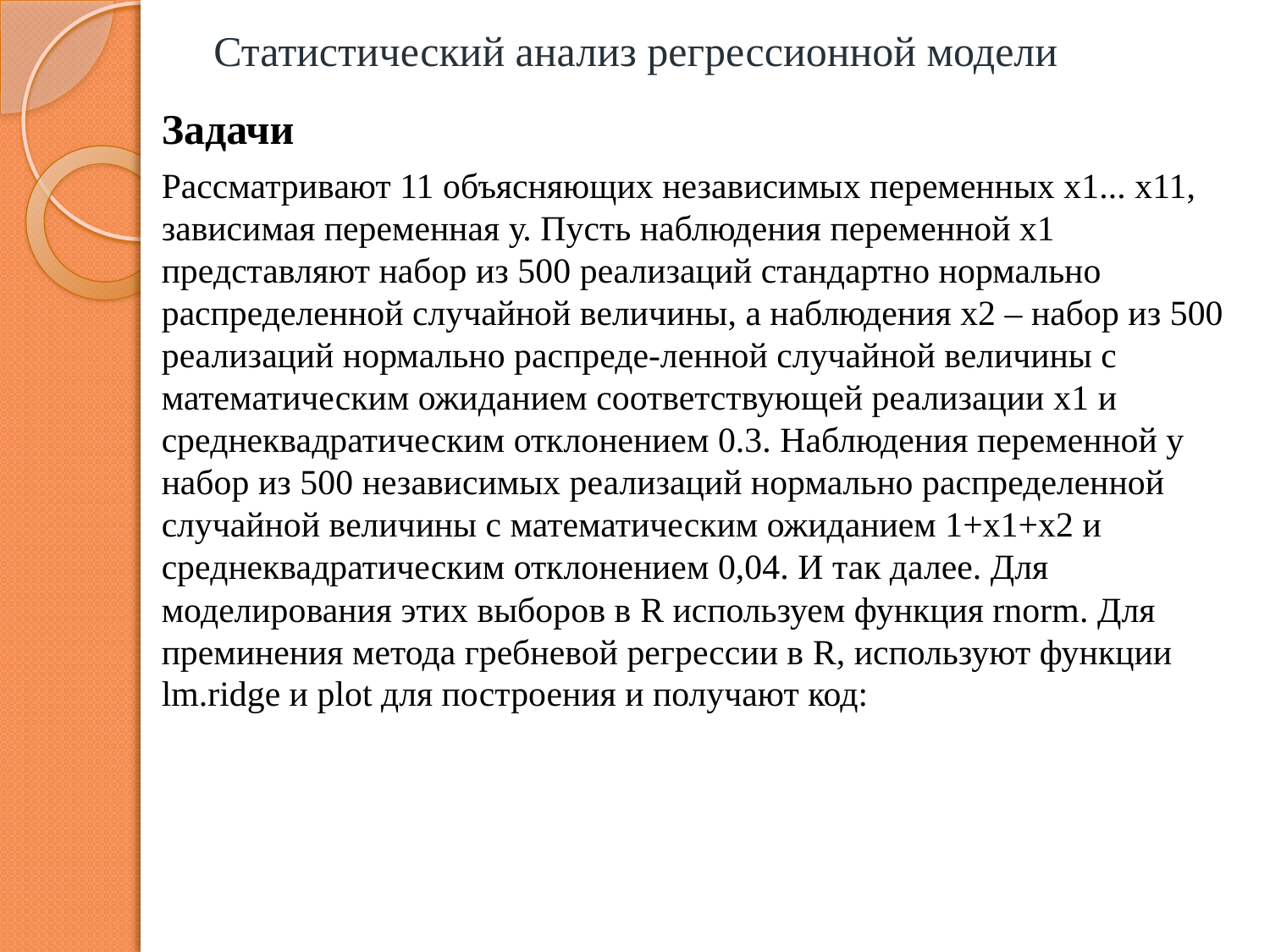

# Статистический анализ регрессионной модели
Задачи
Рассматривают 11 объясняющих независимых переменных х1... х11, зависимая переменная у. Пусть наблюдения переменной х1 представляют набор из 500 реализаций стандартно нормально распределенной случайной величины, а наблюдения х2 – набор из 500 реализаций нормально распреде-ленной случайной величины с математическим ожиданием соответствующей реализации x1 и среднеквадратическим отклонением 0.3. Наблюдения переменной у набор из 500 независимых реализаций нормально распределенной случайной величины с математическим ожиданием 1+х1+х2 и среднеквадратическим отклонением 0,04. И так далее. Для моделирования этих выборов в R используем функция rnorm. Для преминения метода гребневой регрессии в R, используют функции lm.ridge и plot для построения и получают код: